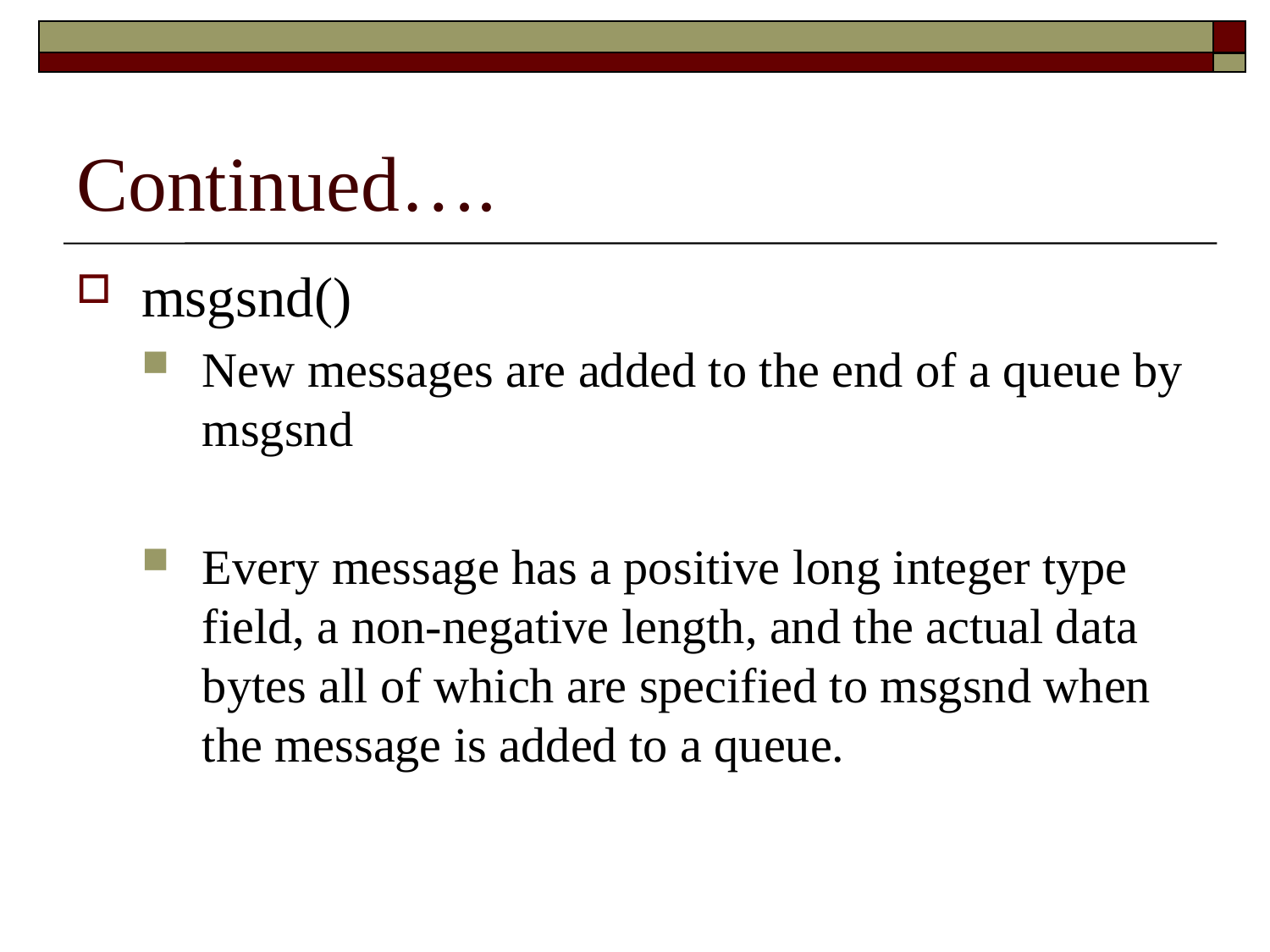

# Continued….
msgsnd()
New messages are added to the end of a queue by msgsnd

Every message has a positive long integer type field, a non-negative length, and the actual data bytes all of which are specified to msgsnd when the message is added to a queue.